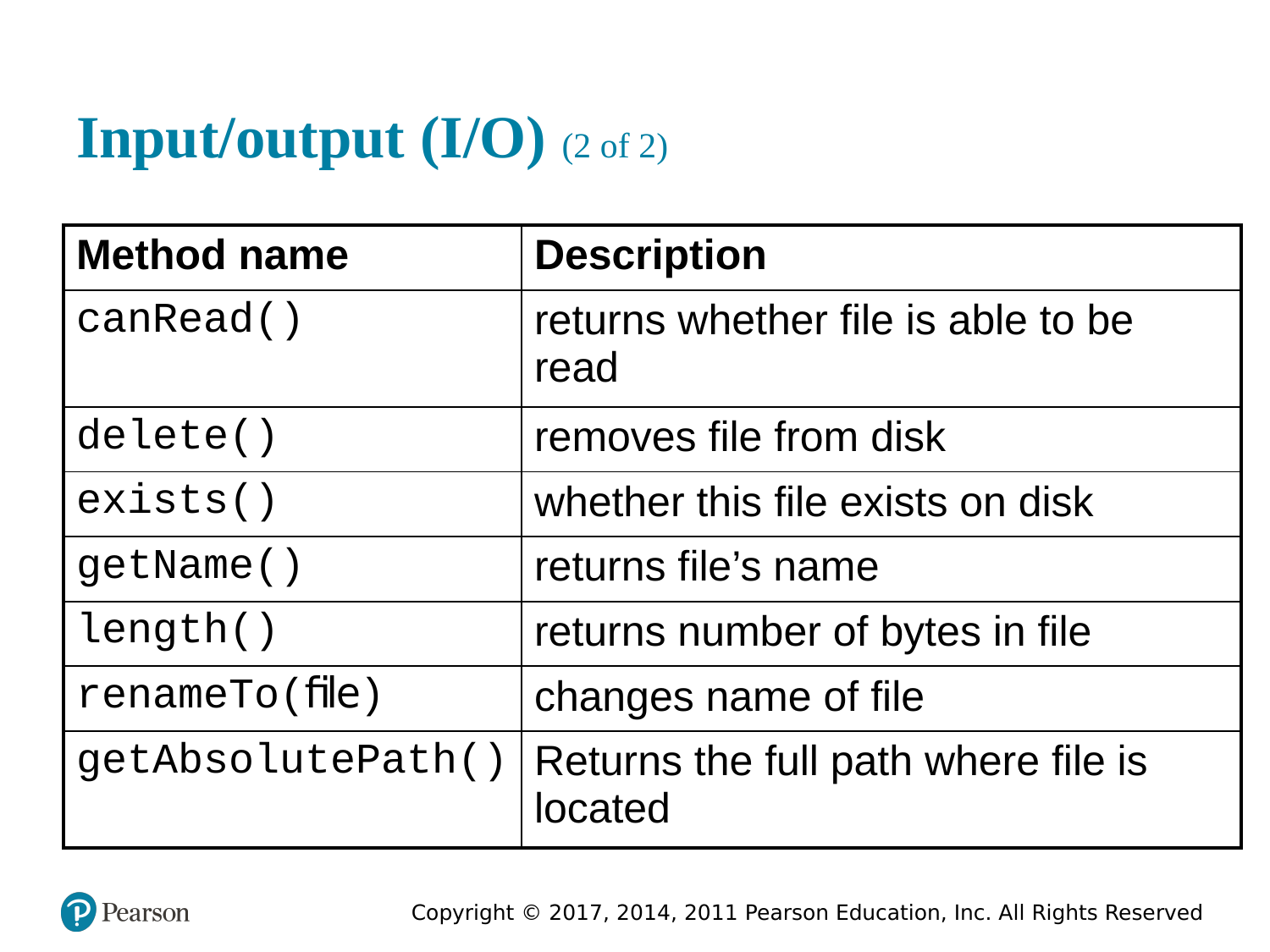

# Input/output (I/O) (2 of 2)
| Method name | Description |
| --- | --- |
| canRead() | returns whether file is able to be read |
| delete() | removes file from disk |
| exists() | whether this file exists on disk |
| getName() | returns file’s name |
| length() | returns number of bytes in file |
| renameTo(file) | changes name of file |
| getAbsolutePath() | Returns the full path where file is located |